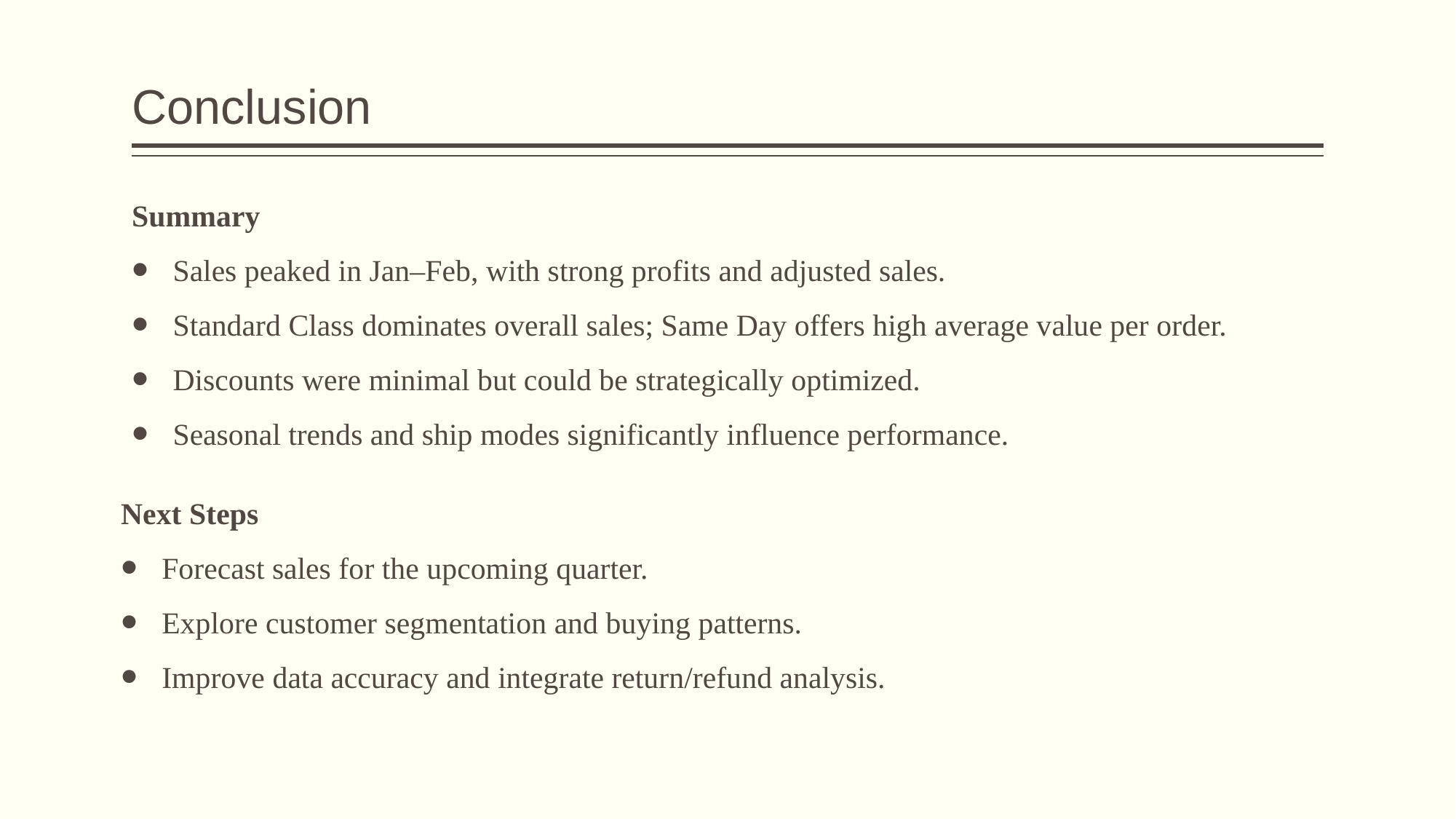

# Conclusion
Summary
Sales peaked in Jan–Feb, with strong profits and adjusted sales.
Standard Class dominates overall sales; Same Day offers high average value per order.
Discounts were minimal but could be strategically optimized.
Seasonal trends and ship modes significantly influence performance.
Next Steps
Forecast sales for the upcoming quarter.
Explore customer segmentation and buying patterns.
Improve data accuracy and integrate return/refund analysis.